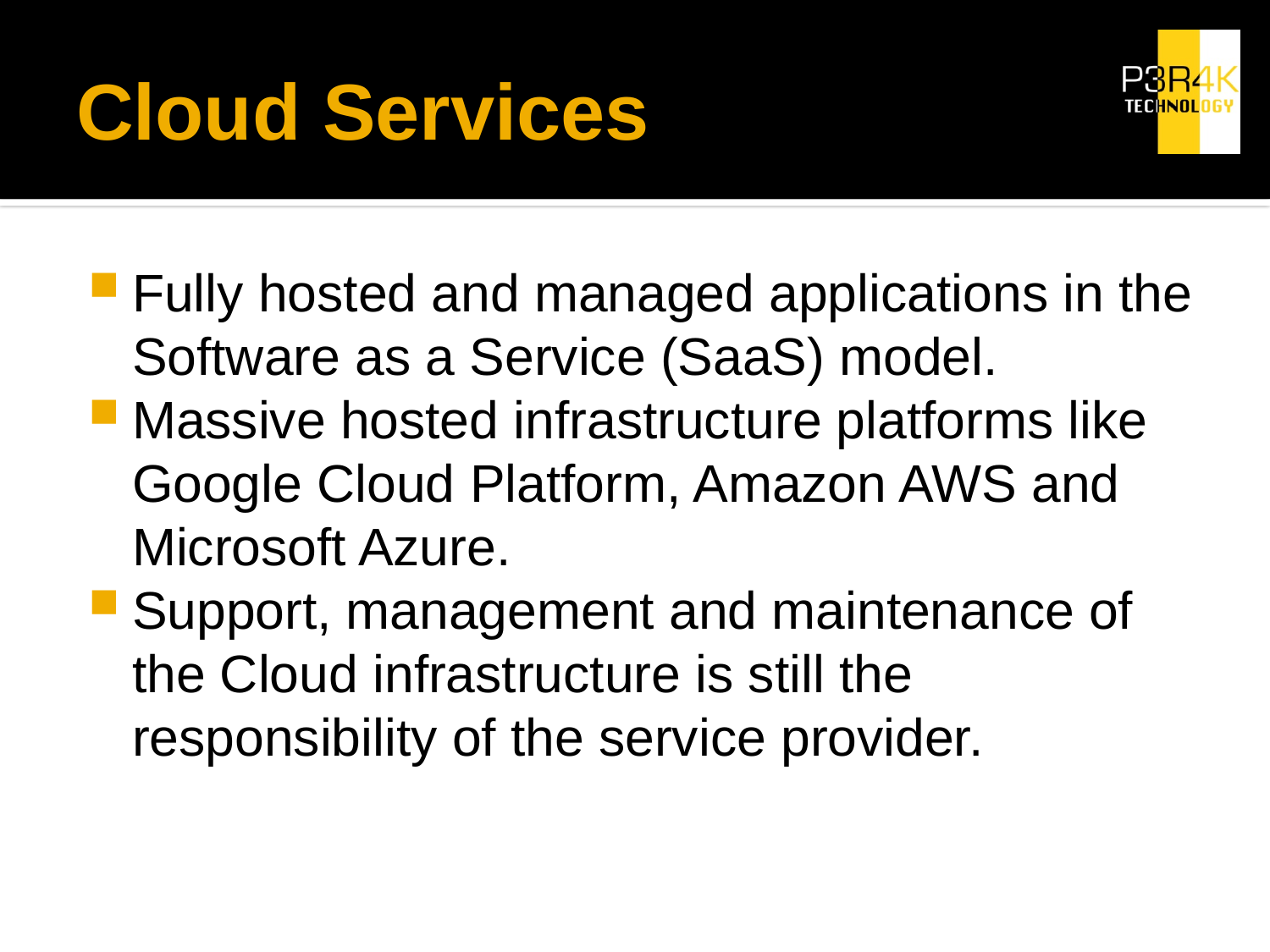

# Cloud Services
Fully hosted and managed applications in the Software as a Service (SaaS) model.
Massive hosted infrastructure platforms like Google Cloud Platform, Amazon AWS and Microsoft Azure.
Support, management and maintenance of the Cloud infrastructure is still the responsibility of the service provider.